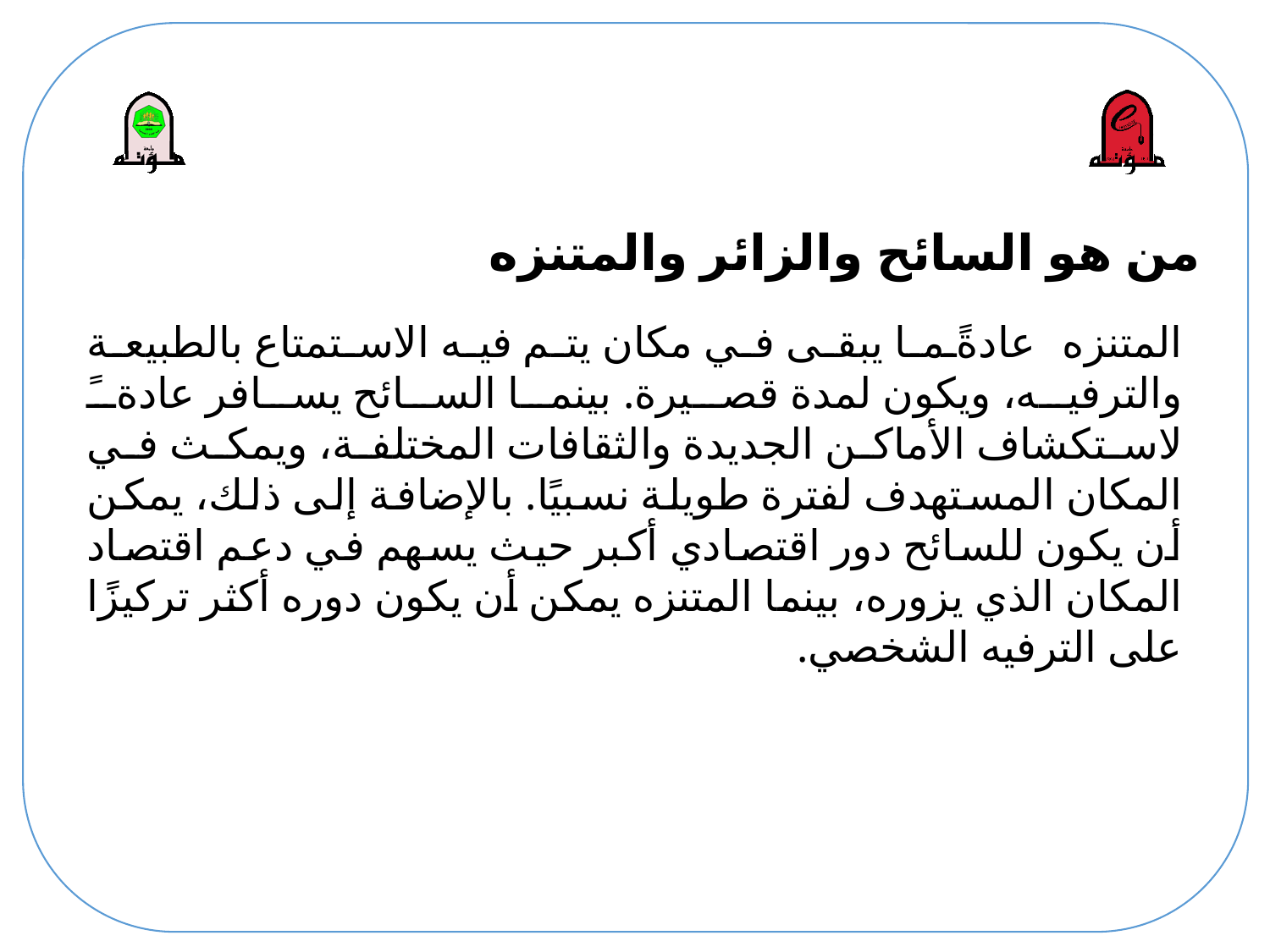

# من هو السائح والزائر والمتنزه
المتنزه عادةً ما يبقى في مكان يتم فيه الاستمتاع بالطبيعة والترفيه، ويكون لمدة قصيرة. بينما السائح يسافر عادةً لاستكشاف الأماكن الجديدة والثقافات المختلفة، ويمكث في المكان المستهدف لفترة طويلة نسبيًا. بالإضافة إلى ذلك، يمكن أن يكون للسائح دور اقتصادي أكبر حيث يسهم في دعم اقتصاد المكان الذي يزوره، بينما المتنزه يمكن أن يكون دوره أكثر تركيزًا على الترفيه الشخصي.